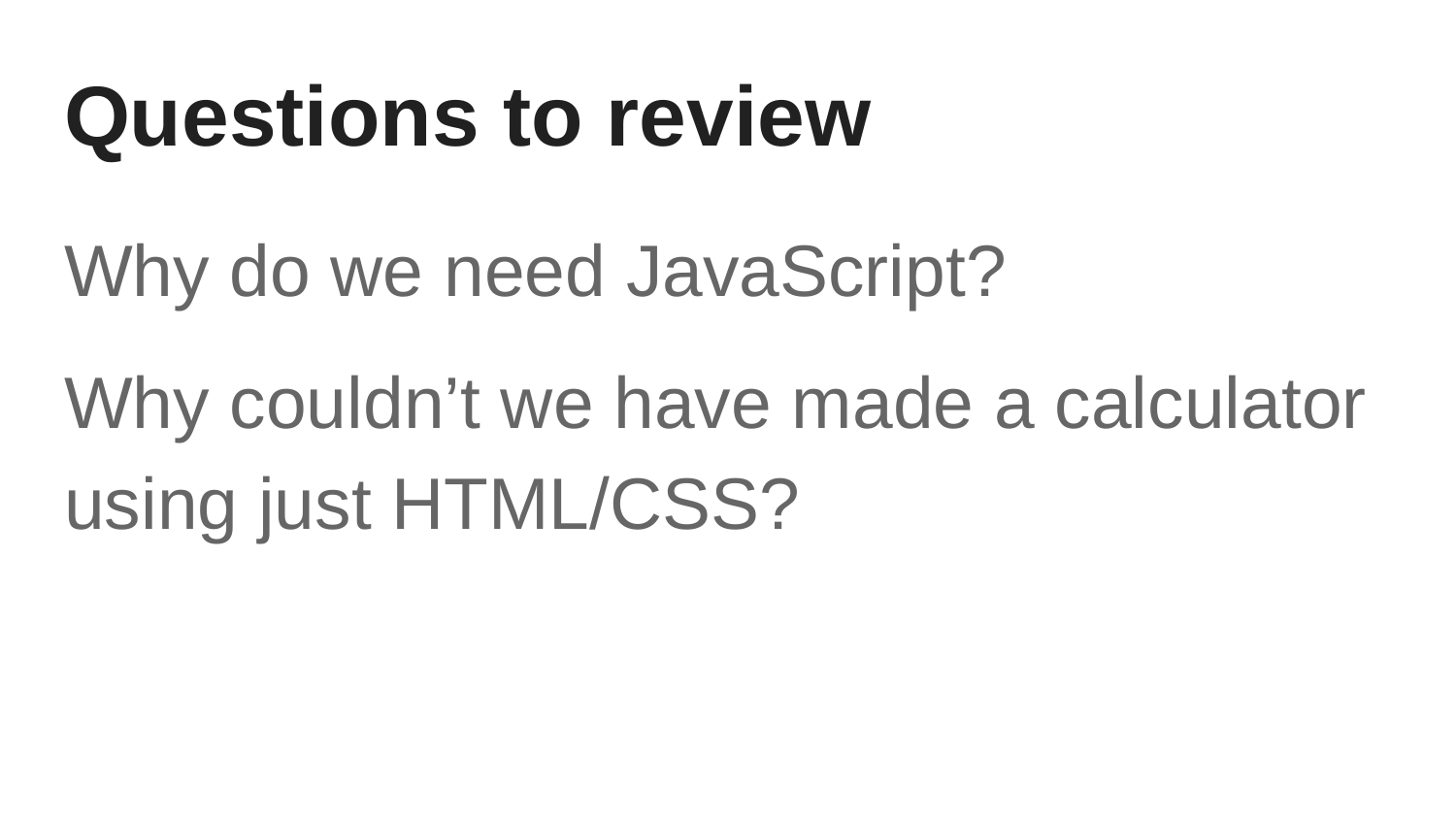

# Questions to review
Why do we need JavaScript?
Why couldn’t we have made a calculator using just HTML/CSS?